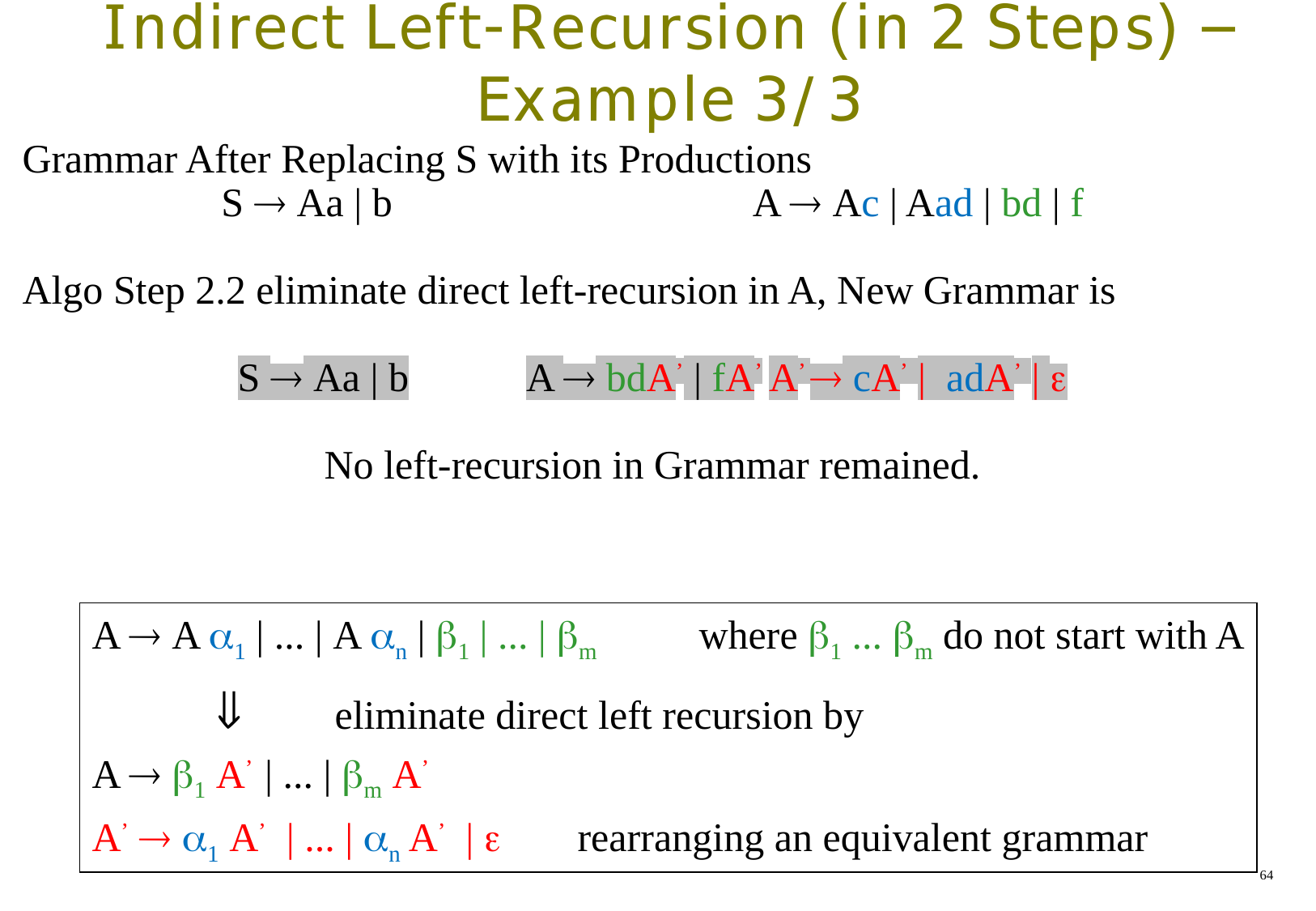

# Indirect Left-Recursion (in 2 Steps) – Example 3/3
Grammar After Replacing S with its Productions
S → Aa | b			A → Ac | Aad | bd | f

Algo Step 2.2 eliminate direct left-recursion in A, New Grammar is

S → Aa | b	A → bdA’ | fA’	A’ → cA’  |  adA’  | ε

No left-recursion in Grammar remained.
A → A α1 | ... | A αn | β1 | ... | βm 	where β1 ... βm do not start with A
	⇓	eliminate direct left recursion by
A → β1 A’  | ... | βm A’
A’ → α1 A’  | ... | αn A’  | ε 	rearranging an equivalent grammar
64